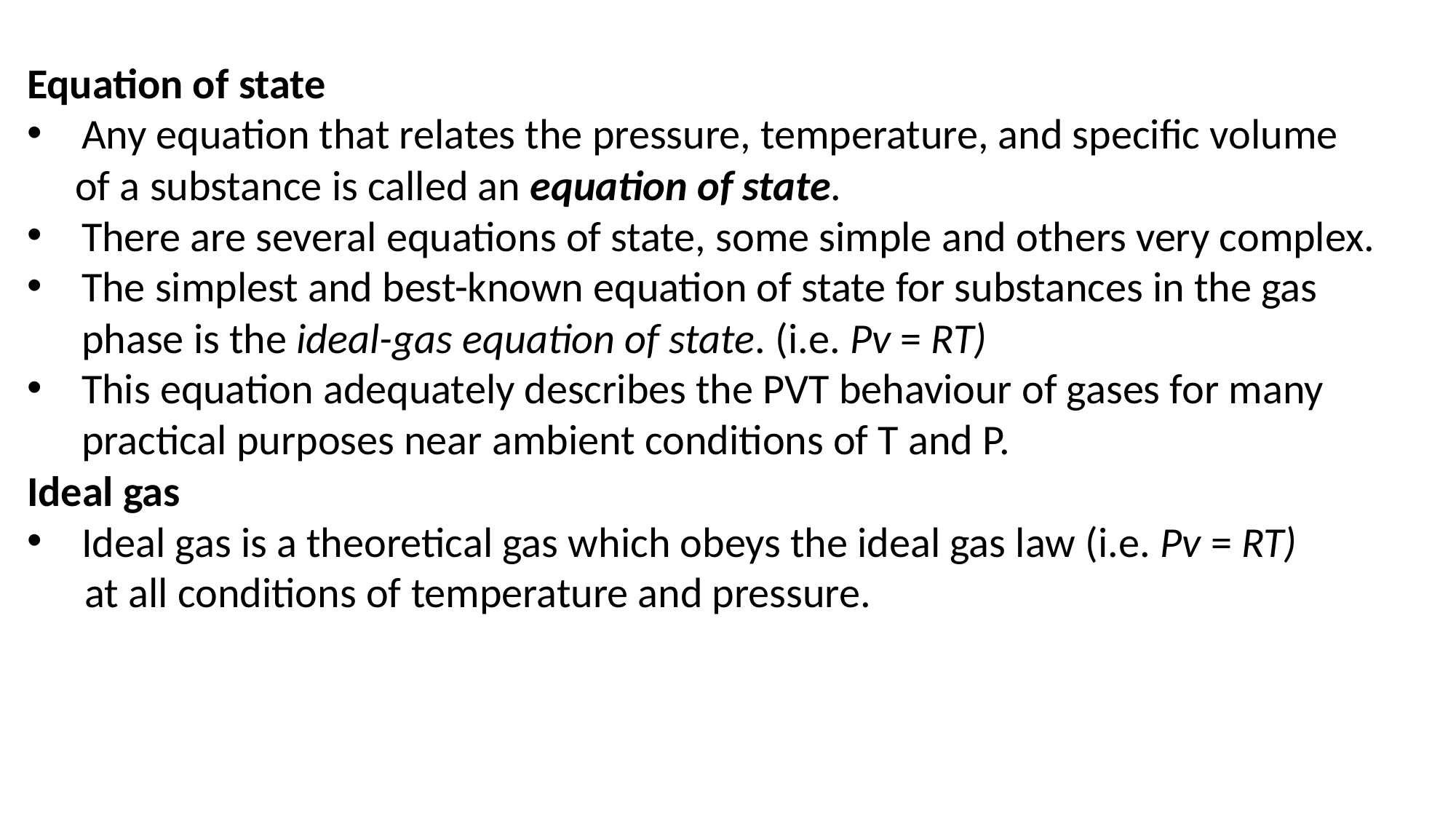

Equation of state
Any equation that relates the pressure, temperature, and specific volume
     of a substance is called an equation of state.
There are several equations of state, some simple and others very complex.
The simplest and best-known equation of state for substances in the gas phase is the ideal-gas equation of state. (i.e. Pv = RT)
This equation adequately describes the PVT behaviour of gases for many practical purposes near ambient conditions of T and P.
Ideal gas
Ideal gas is a theoretical gas which obeys the ideal gas law (i.e. Pv = RT)
      at all conditions of temperature and pressure.